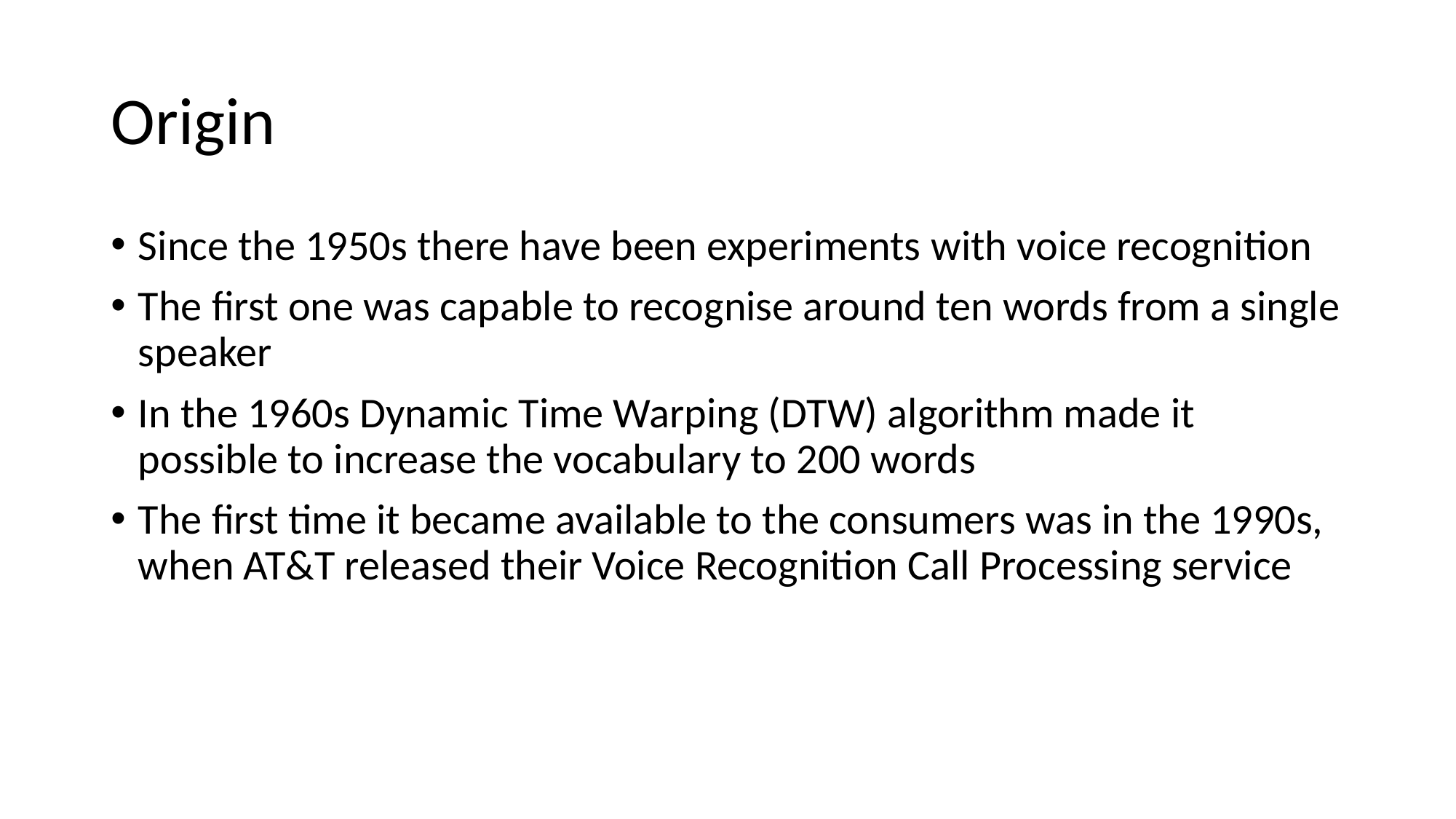

# Origin
Since the 1950s there have been experiments with voice recognition
The first one was capable to recognise around ten words from a single speaker
In the 1960s Dynamic Time Warping (DTW) algorithm made it possible to increase the vocabulary to 200 words
The first time it became available to the consumers was in the 1990s, when AT&T released their Voice Recognition Call Processing service